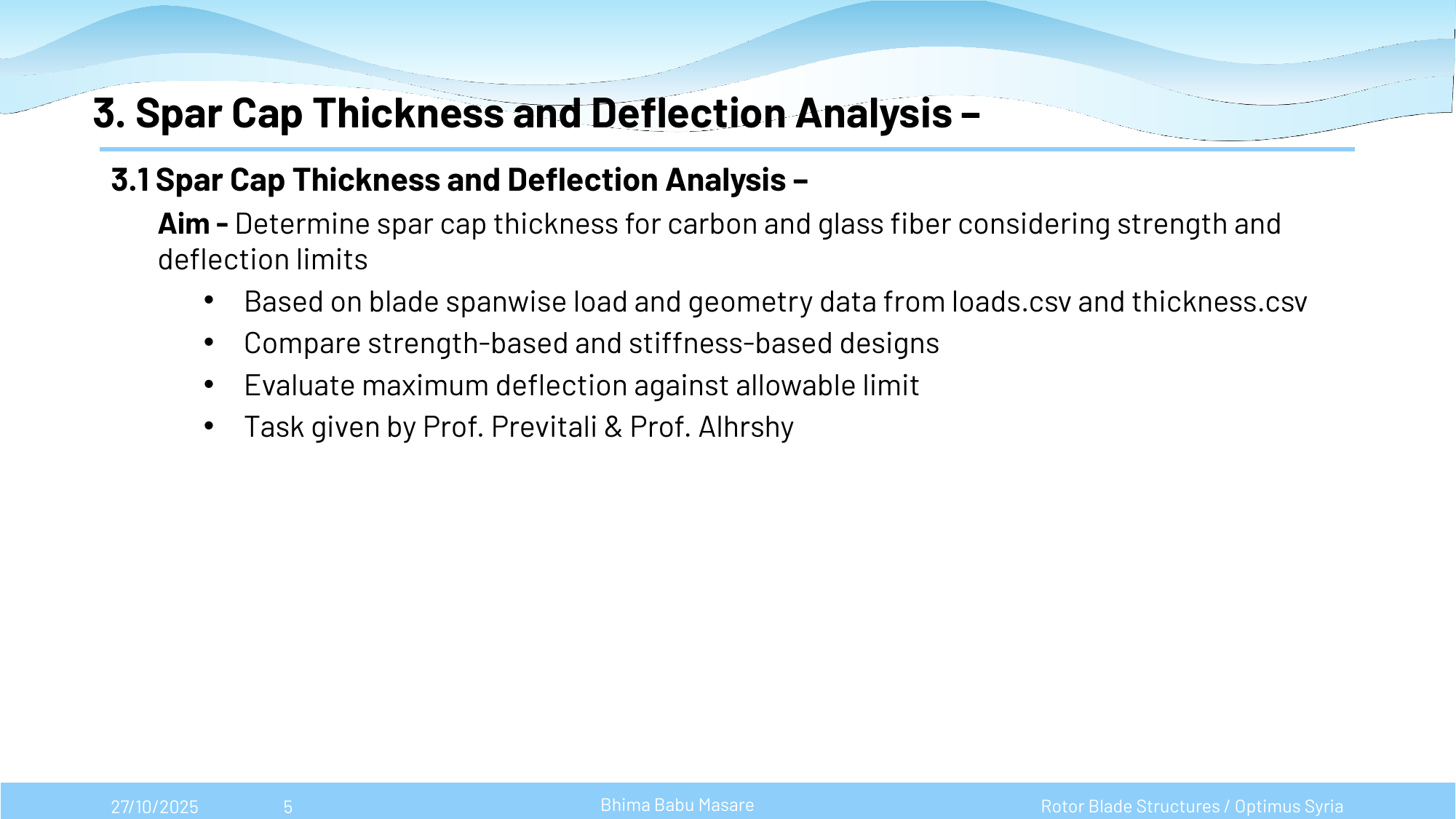

3. Spar Cap Thickness and Deflection Analysis –
3.1 Spar Cap Thickness and Deflection Analysis –
Aim - Determine spar cap thickness for carbon and glass fiber considering strength and deflection limits
Based on blade spanwise load and geometry data from loads.csv and thickness.csv
Compare strength-based and stiffness-based designs
Evaluate maximum deflection against allowable limit
Task given by Prof. Previtali & Prof. Alhrshy

Bhima Babu Masare
Rotor Blade Structures / Optimus Syria
27/10/2025
5